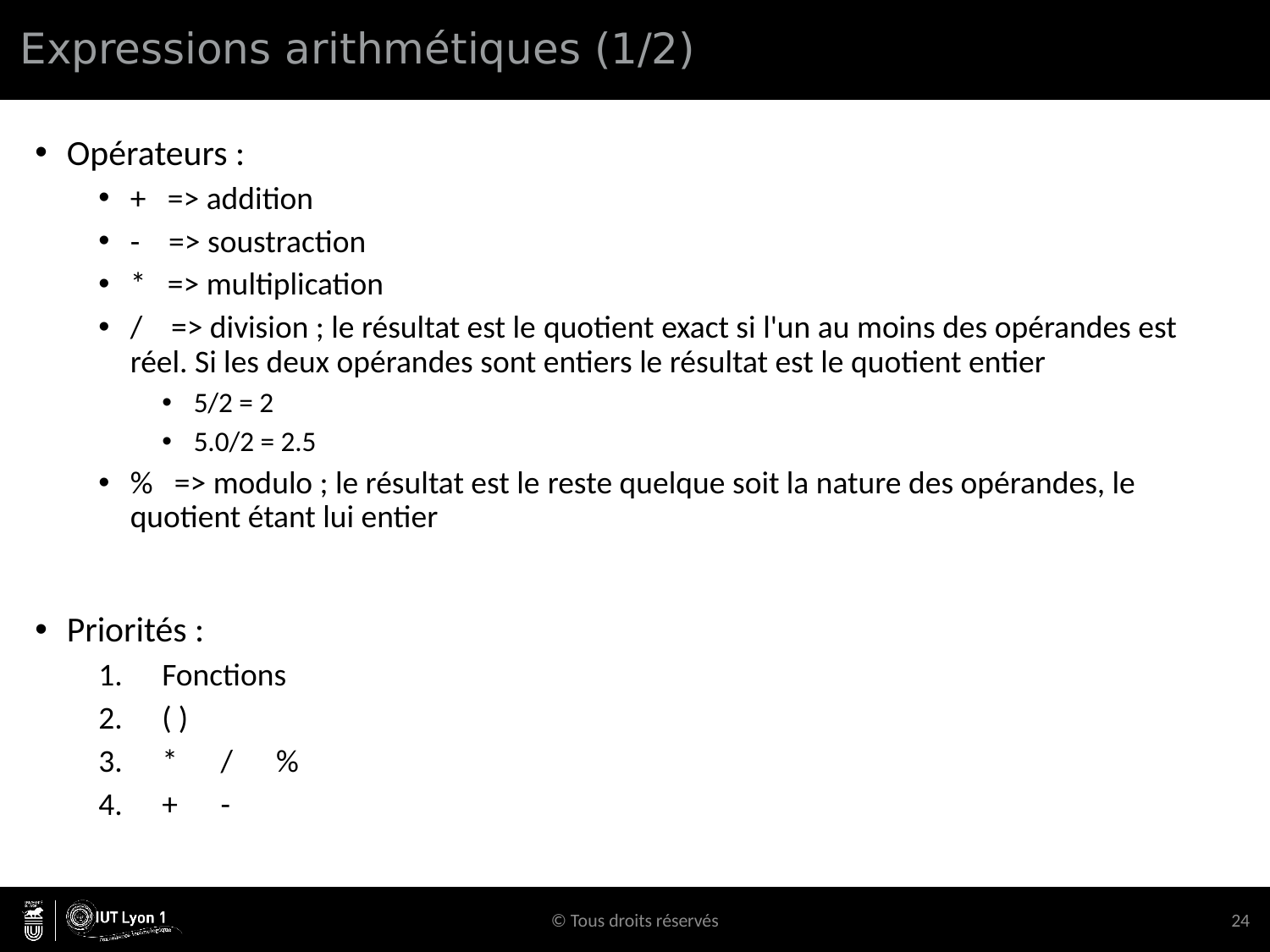

# Expressions arithmétiques (1/2)
Opérateurs :
+   => addition
-    => soustraction
*   => multiplication
/    => division ; le résultat est le quotient exact si l'un au moins des opérandes est réel. Si les deux opérandes sont entiers le résultat est le quotient entier
5/2 = 2
5.0/2 = 2.5
%   => modulo ; le résultat est le reste quelque soit la nature des opérandes, le quotient étant lui entier

Priorités :
Fonctions
( )
*      /      %
+      -
© Tous droits réservés
24